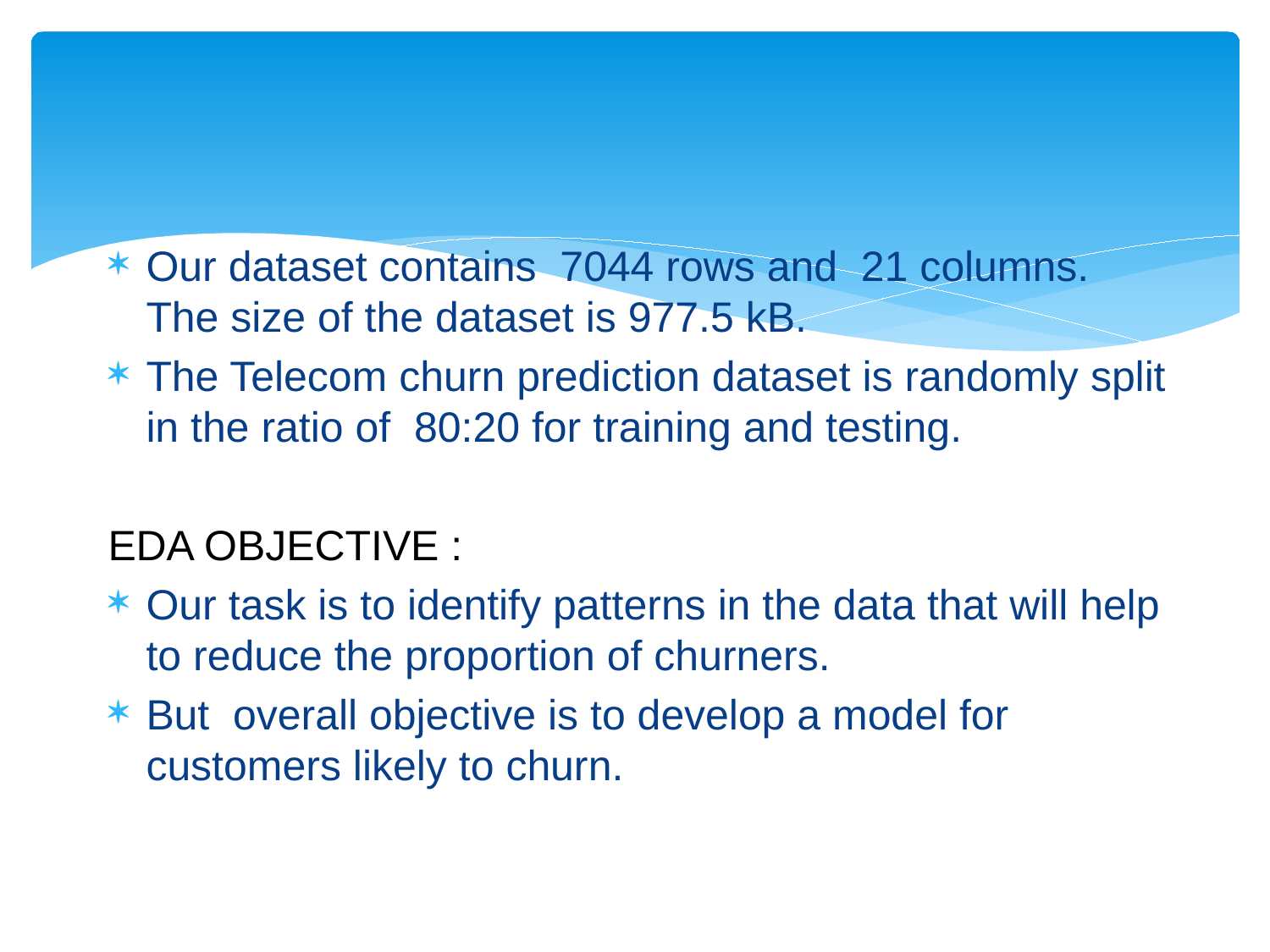

#
Our dataset contains  7044 rows and  21 columns. The size of the dataset is 977.5 kB.
The Telecom churn prediction dataset is randomly split in the ratio of  80:20 for training and testing.

EDA OBJECTIVE :
Our task is to identify patterns in the data that will help to reduce the proportion of churners.
But  overall objective is to develop a model for customers likely to churn.